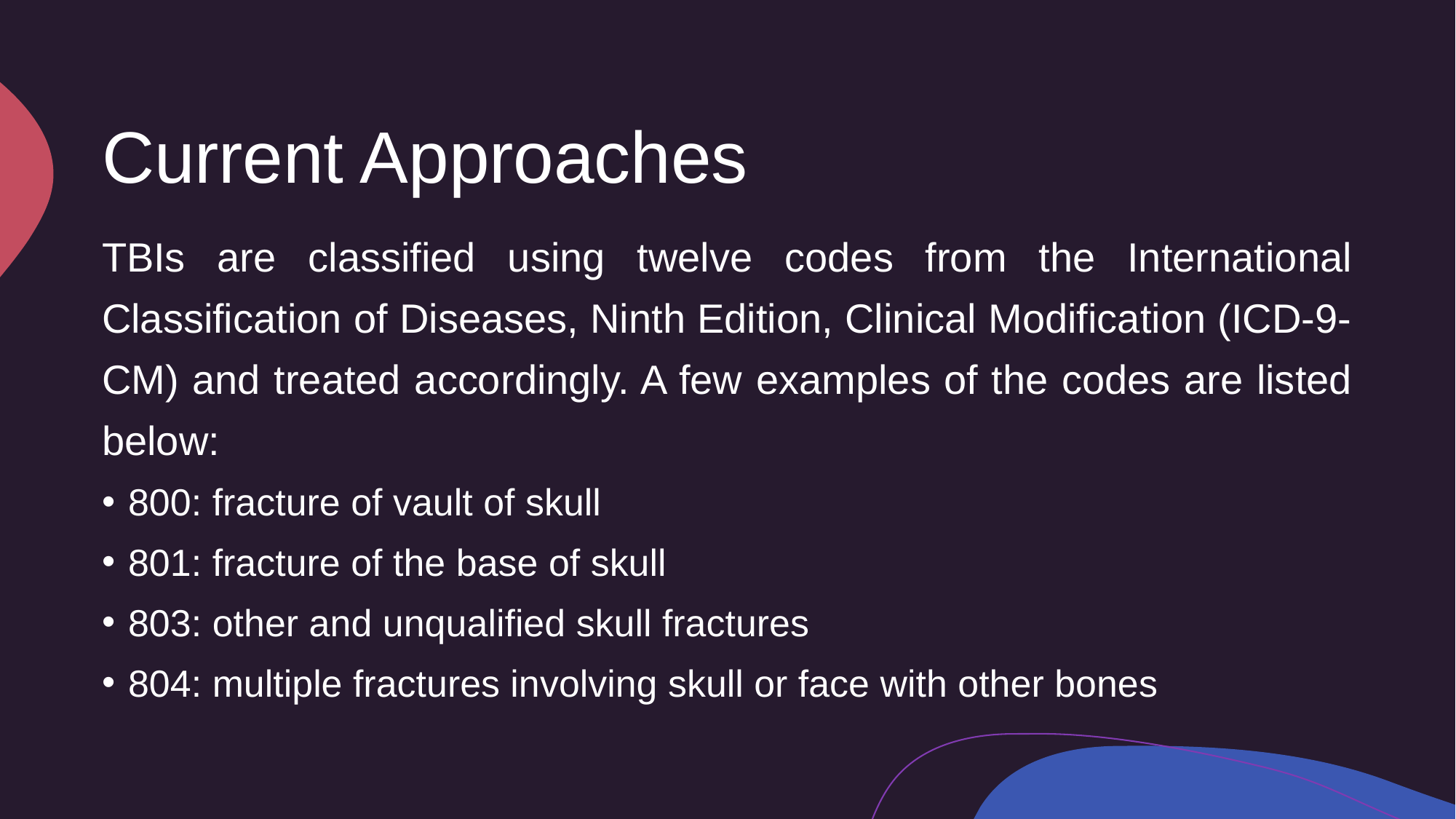

# Current Approaches
TBIs are classified using twelve codes from the International Classification of Diseases, Ninth Edition, Clinical Modification (ICD-9-CM) and treated accordingly. A few examples of the codes are listed below:
800: fracture of vault of skull
801: fracture of the base of skull
803: other and unqualified skull fractures
804: multiple fractures involving skull or face with other bones